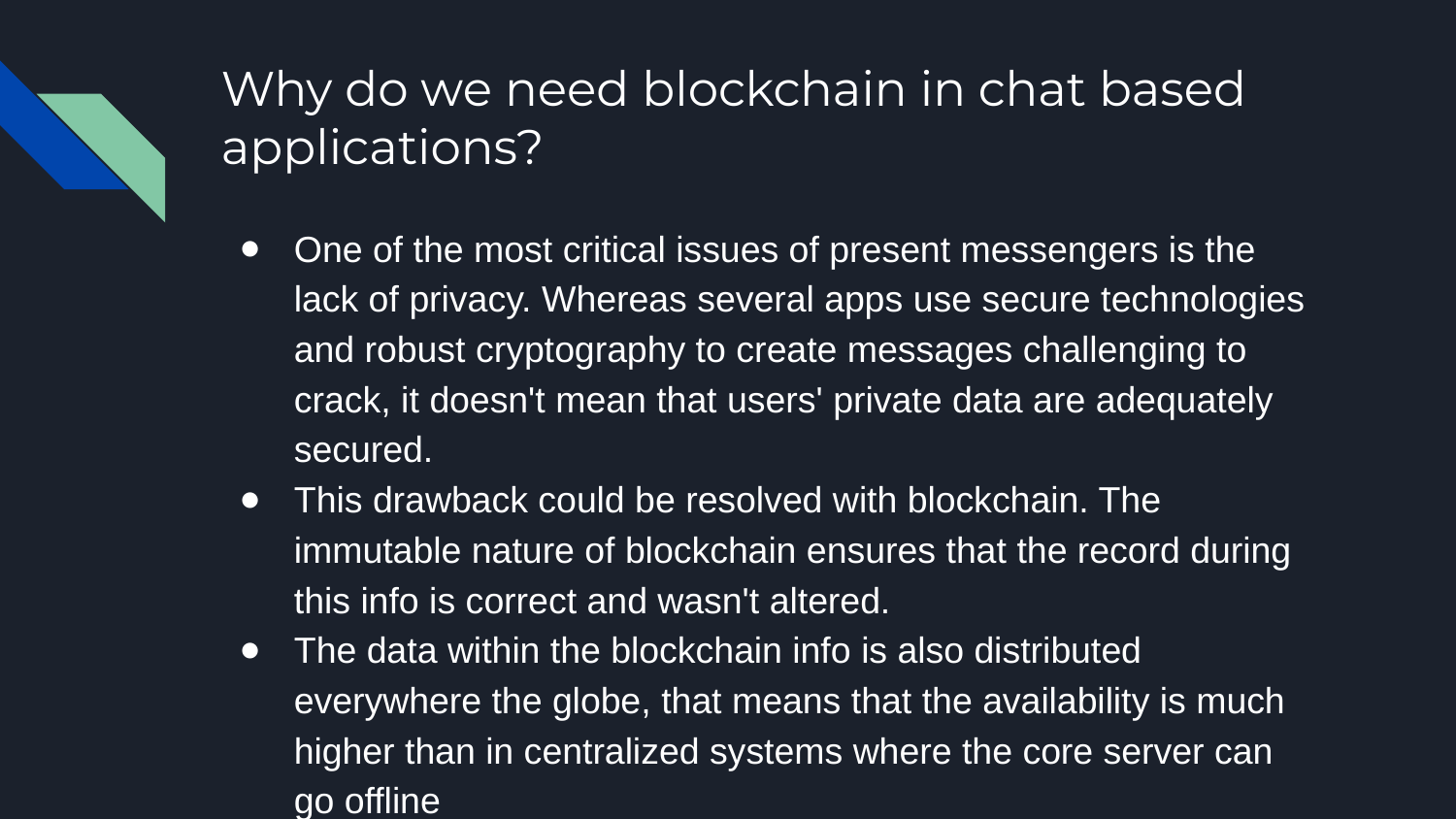

# Why do we need blockchain in chat based applications?
One of the most critical issues of present messengers is the lack of privacy. Whereas several apps use secure technologies and robust cryptography to create messages challenging to crack, it doesn't mean that users' private data are adequately secured.
This drawback could be resolved with blockchain. The immutable nature of blockchain ensures that the record during this info is correct and wasn't altered.
The data within the blockchain info is also distributed everywhere the globe, that means that the availability is much higher than in centralized systems where the core server can go offline